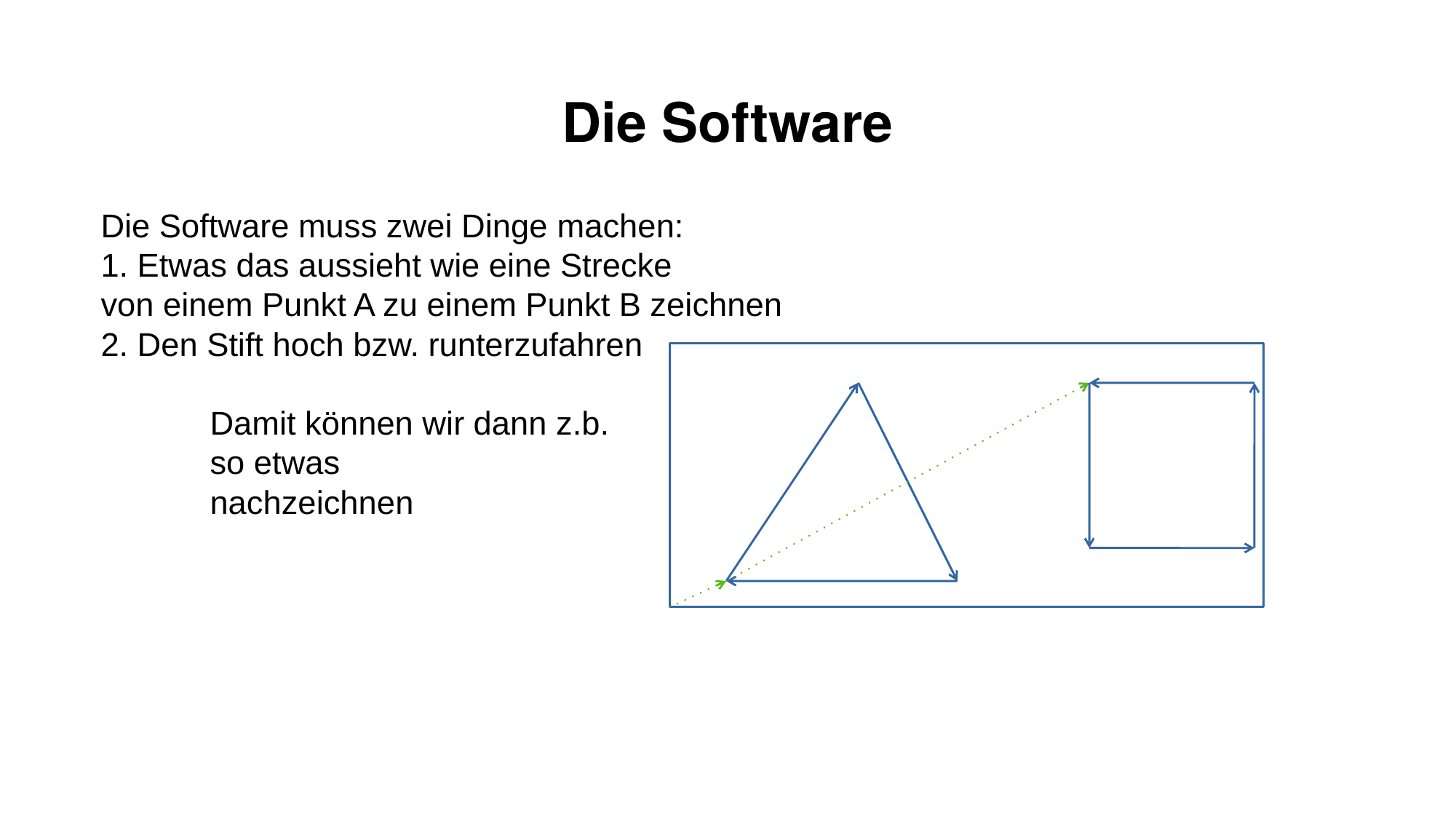

# Die Software
Die Software muss zwei Dinge machen:
1. Etwas das aussieht wie eine Strecke
von einem Punkt A zu einem Punkt B zeichnen
2. Den Stift hoch bzw. runterzufahren

	Damit können wir dann z.b.
	so etwas
	nachzeichnen